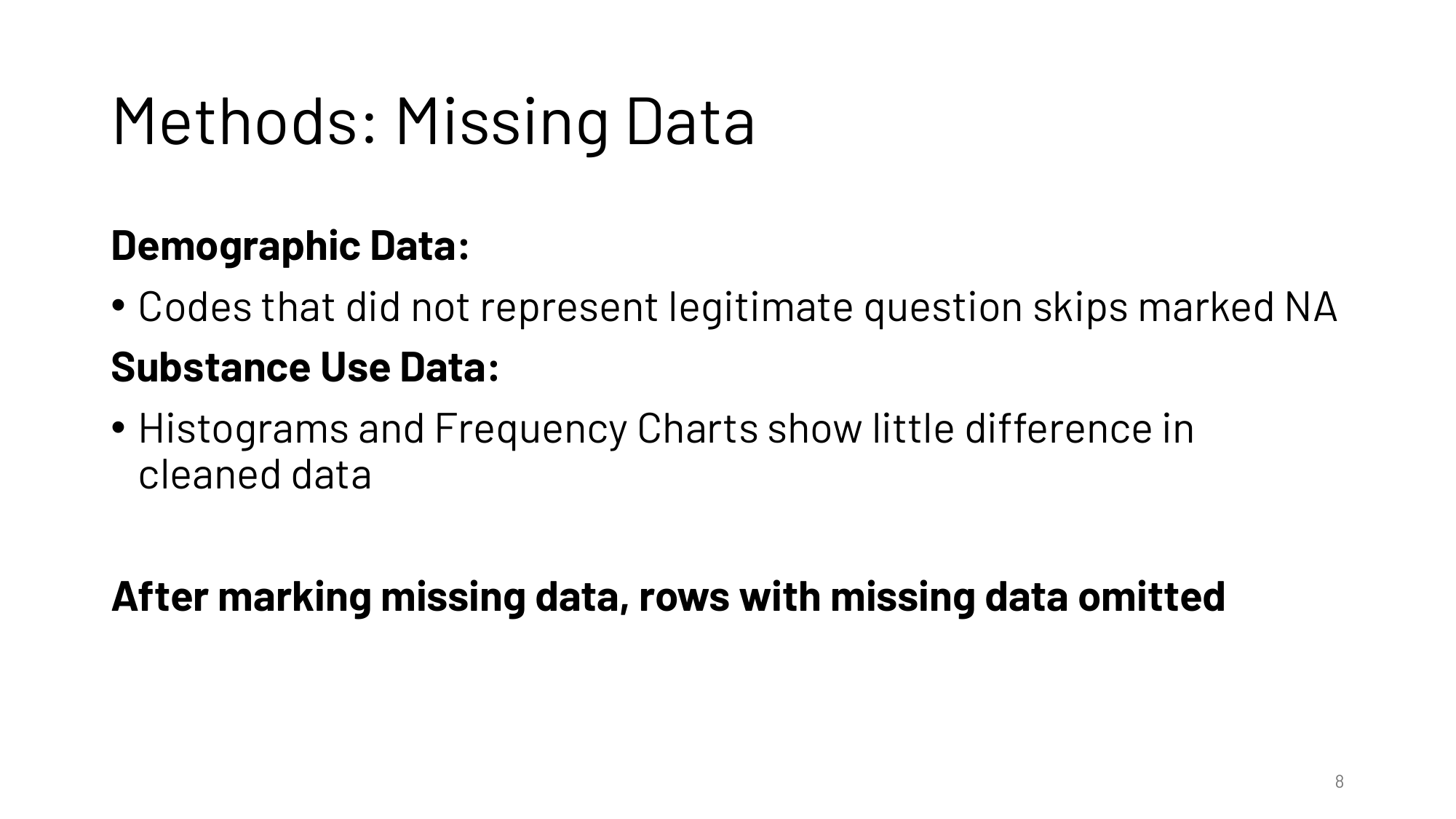

# Methods: Missing Data
Demographic Data:
Codes that did not represent legitimate question skips marked NA
Substance Use Data:
Histograms and Frequency Charts show little difference in cleaned data

After marking missing data, rows with missing data omitted
8